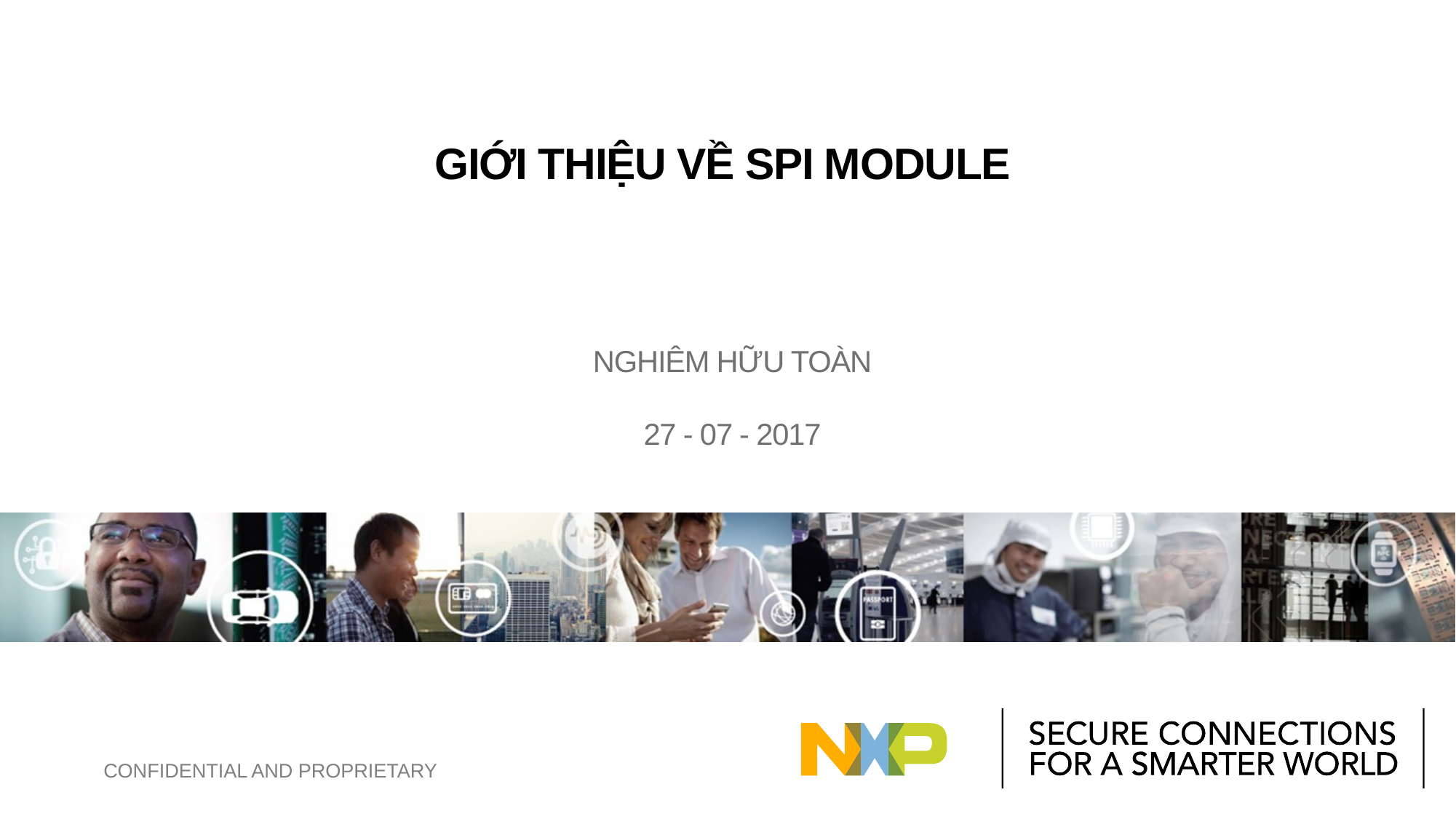

# Giới thiệu về SPI module
Nghiêm Hữu Toàn
27 - 07 - 2017